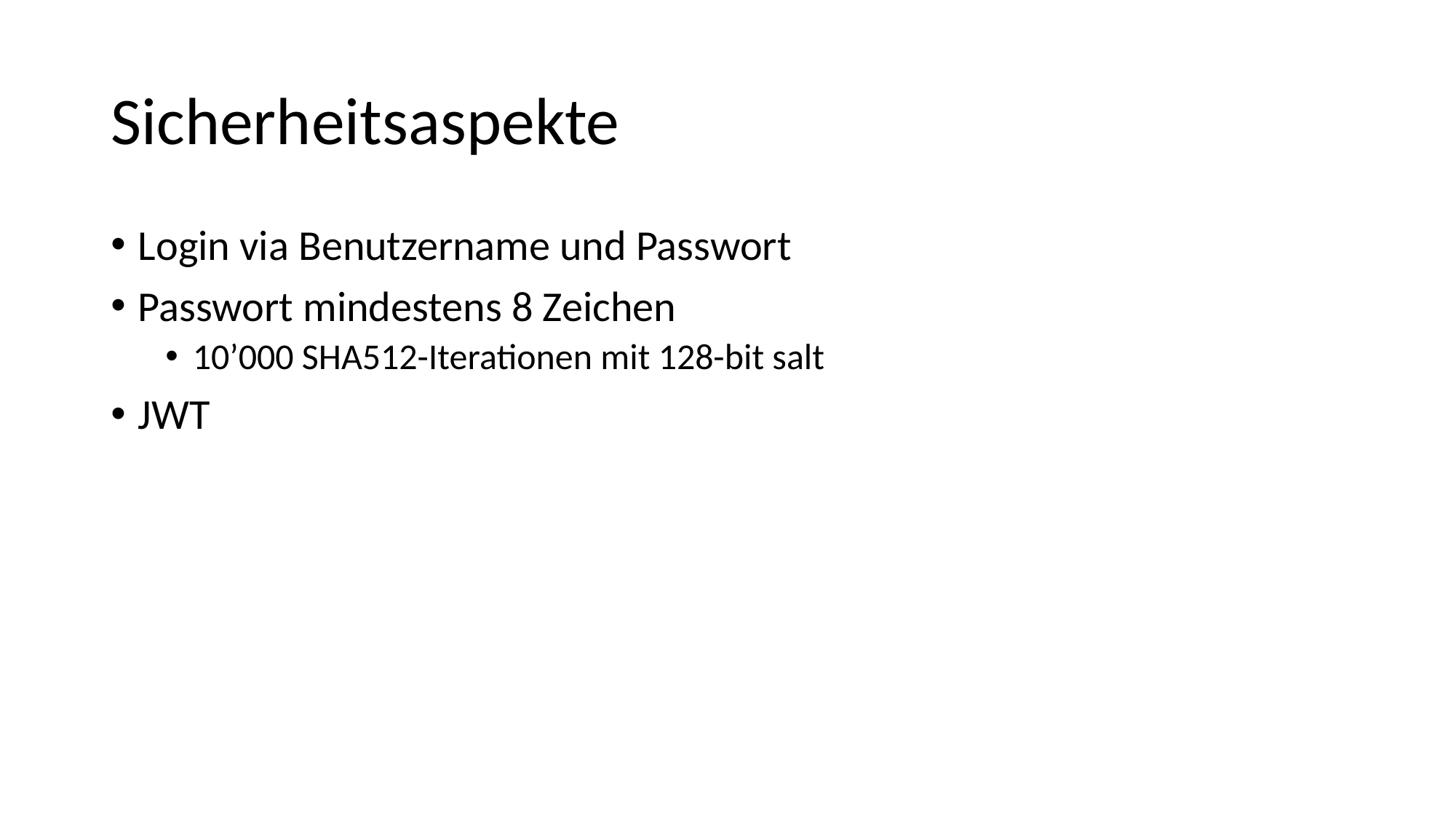

# Sicherheitsaspekte
Login via Benutzername und Passwort
Passwort mindestens 8 Zeichen
10’000 SHA512-Iterationen mit 128-bit salt
JWT